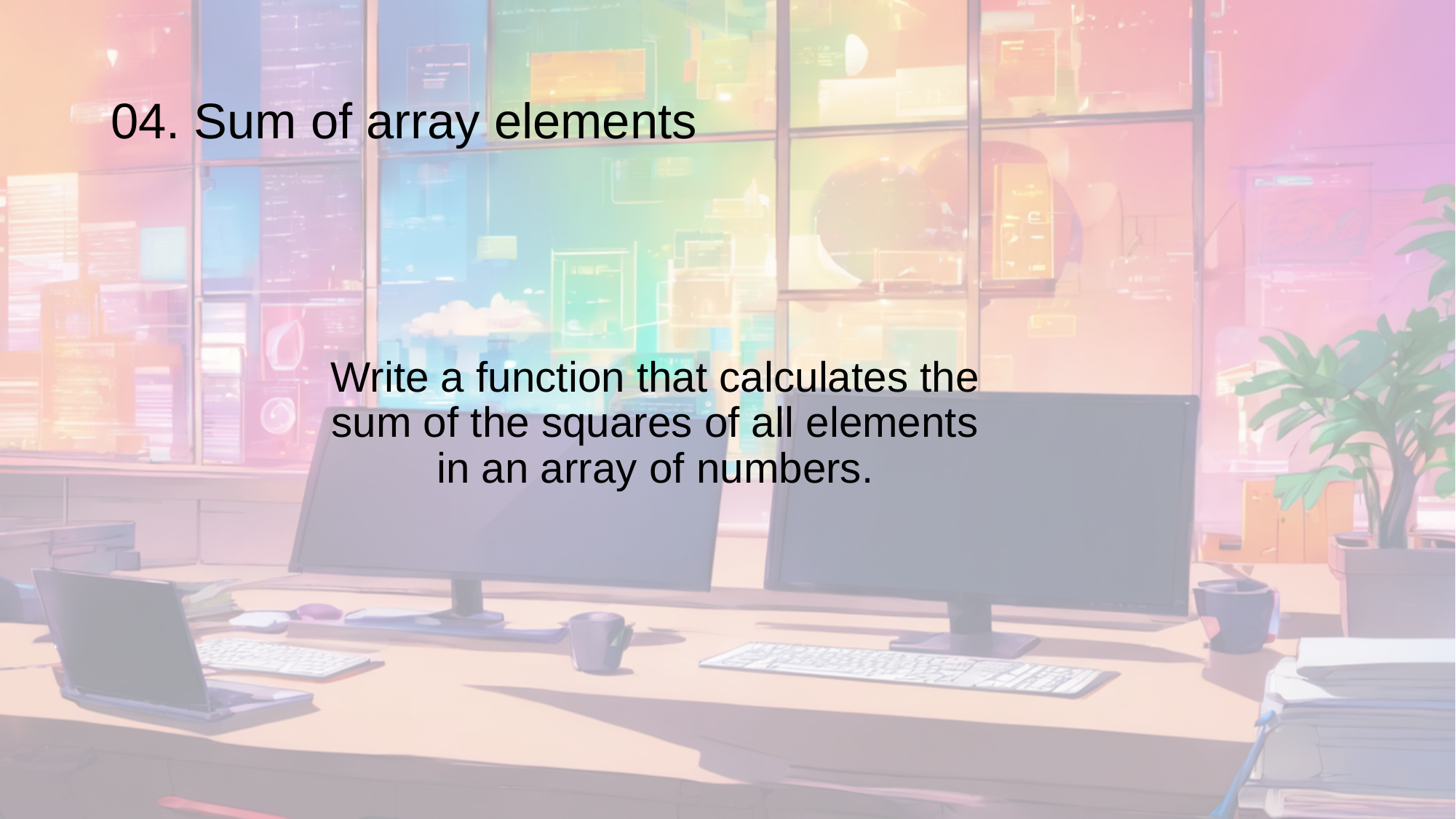

# 04. Sum of array elements
Write a function that calculates the sum of the squares of all elements in an array of numbers.